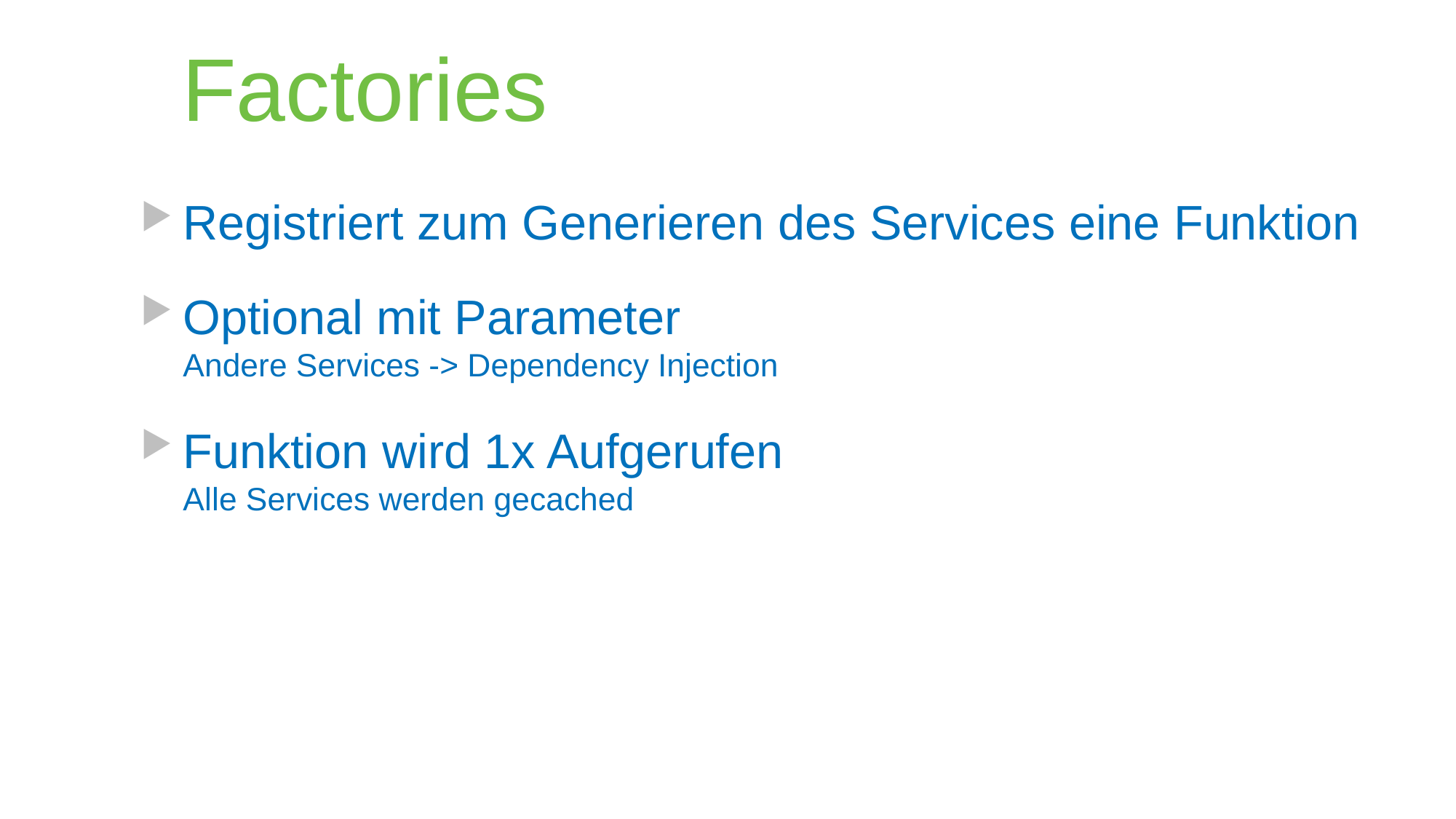

# Factories
Registriert zum Generieren des Services eine Funktion
Optional mit Parameter
Andere Services -> Dependency Injection
Funktion wird 1x Aufgerufen
Alle Services werden gecached